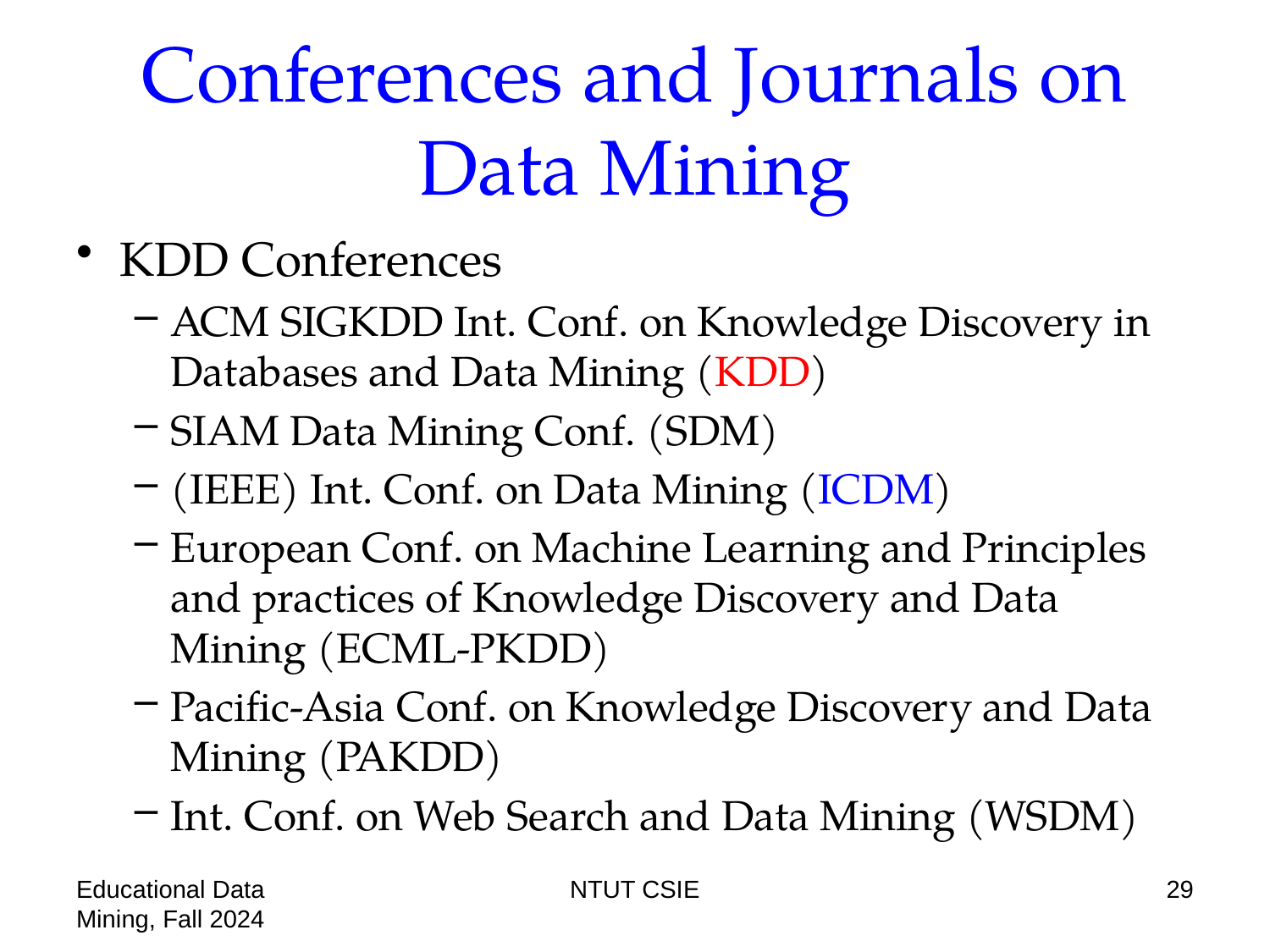

# Conferences and Journals on Data Mining
KDD Conferences
ACM SIGKDD Int. Conf. on Knowledge Discovery in Databases and Data Mining (KDD)
SIAM Data Mining Conf. (SDM)
(IEEE) Int. Conf. on Data Mining (ICDM)
European Conf. on Machine Learning and Principles and practices of Knowledge Discovery and Data Mining (ECML-PKDD)
Pacific-Asia Conf. on Knowledge Discovery and Data Mining (PAKDD)
Int. Conf. on Web Search and Data Mining (WSDM)

Educational Data Mining, Fall 2024
NTUT CSIE
29